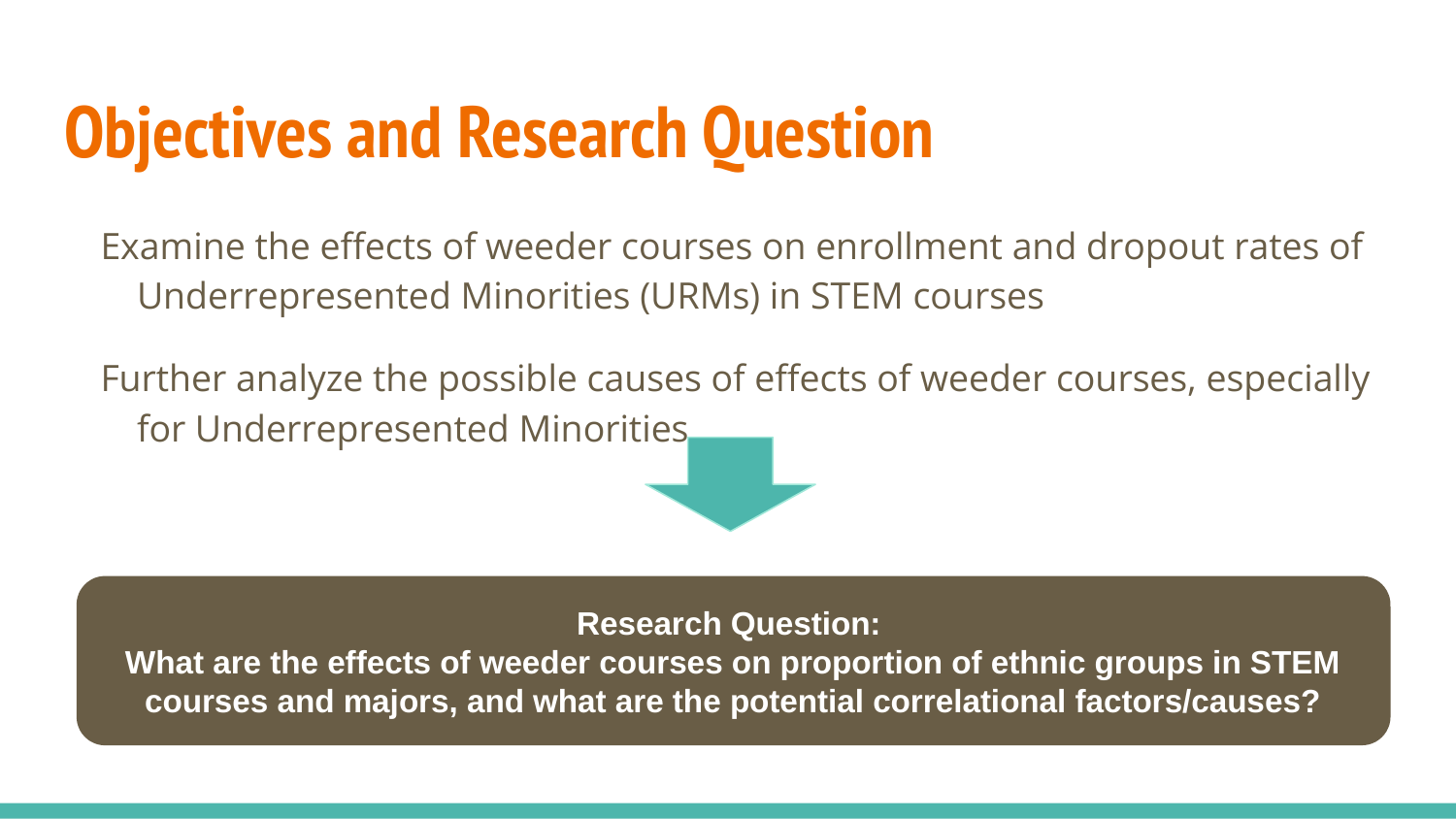

# Objectives and Research Question
Examine the effects of weeder courses on enrollment and dropout rates of Underrepresented Minorities (URMs) in STEM courses
Further analyze the possible causes of effects of weeder courses, especially for Underrepresented Minorities

Research Question:
What are the effects of weeder courses on proportion of ethnic groups in STEM courses and majors, and what are the potential correlational factors/causes?